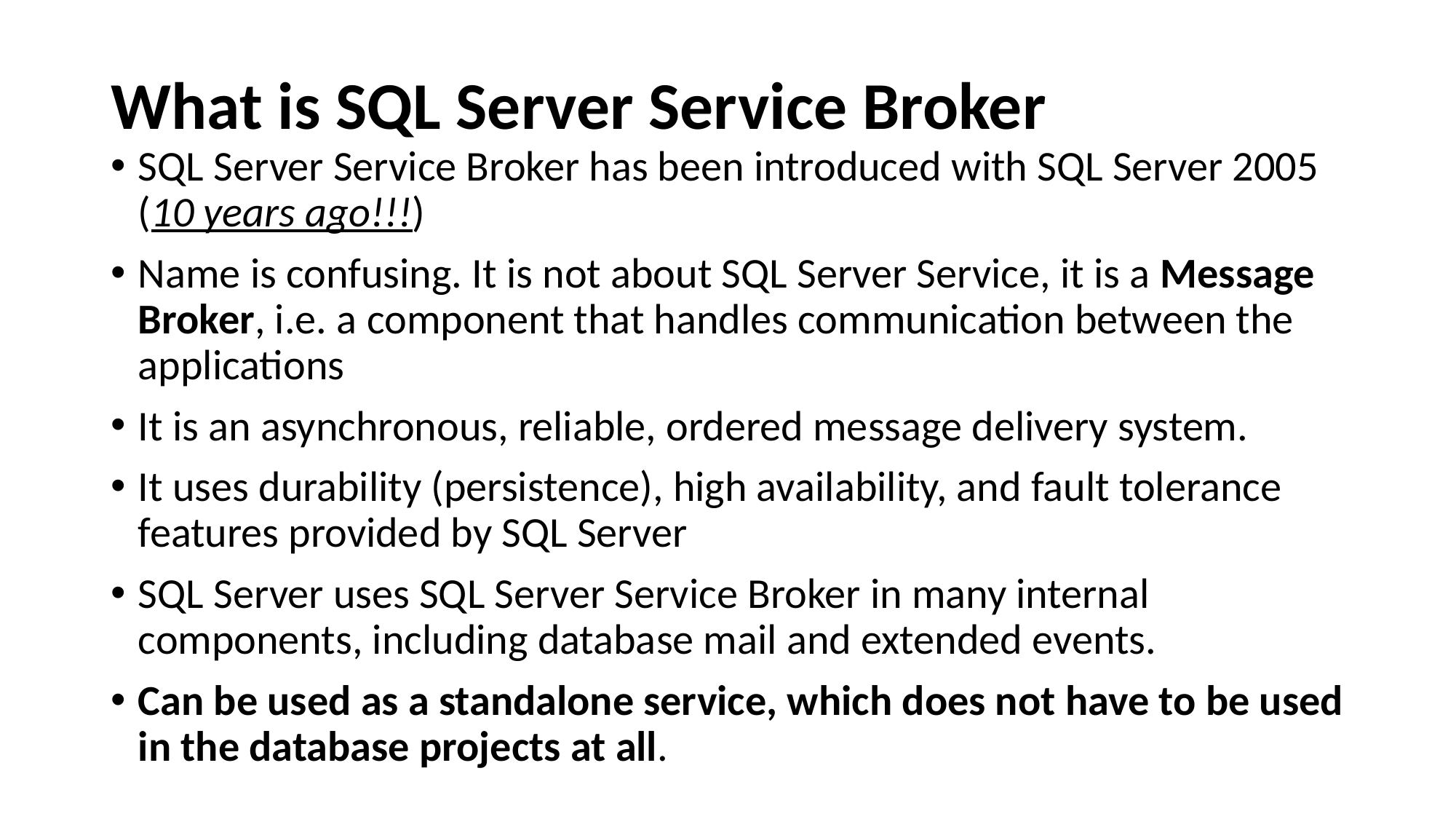

# What is SQL Server Service Broker
SQL Server Service Broker has been introduced with SQL Server 2005 (10 years ago!!!)
Name is confusing. It is not about SQL Server Service, it is a Message Broker, i.e. a component that handles communication between the applications
It is an asynchronous, reliable, ordered message delivery system.
It uses durability (persistence), high availability, and fault tolerance features provided by SQL Server
SQL Server uses SQL Server Service Broker in many internal components, including database mail and extended events.
Can be used as a standalone service, which does not have to be used in the database projects at all.